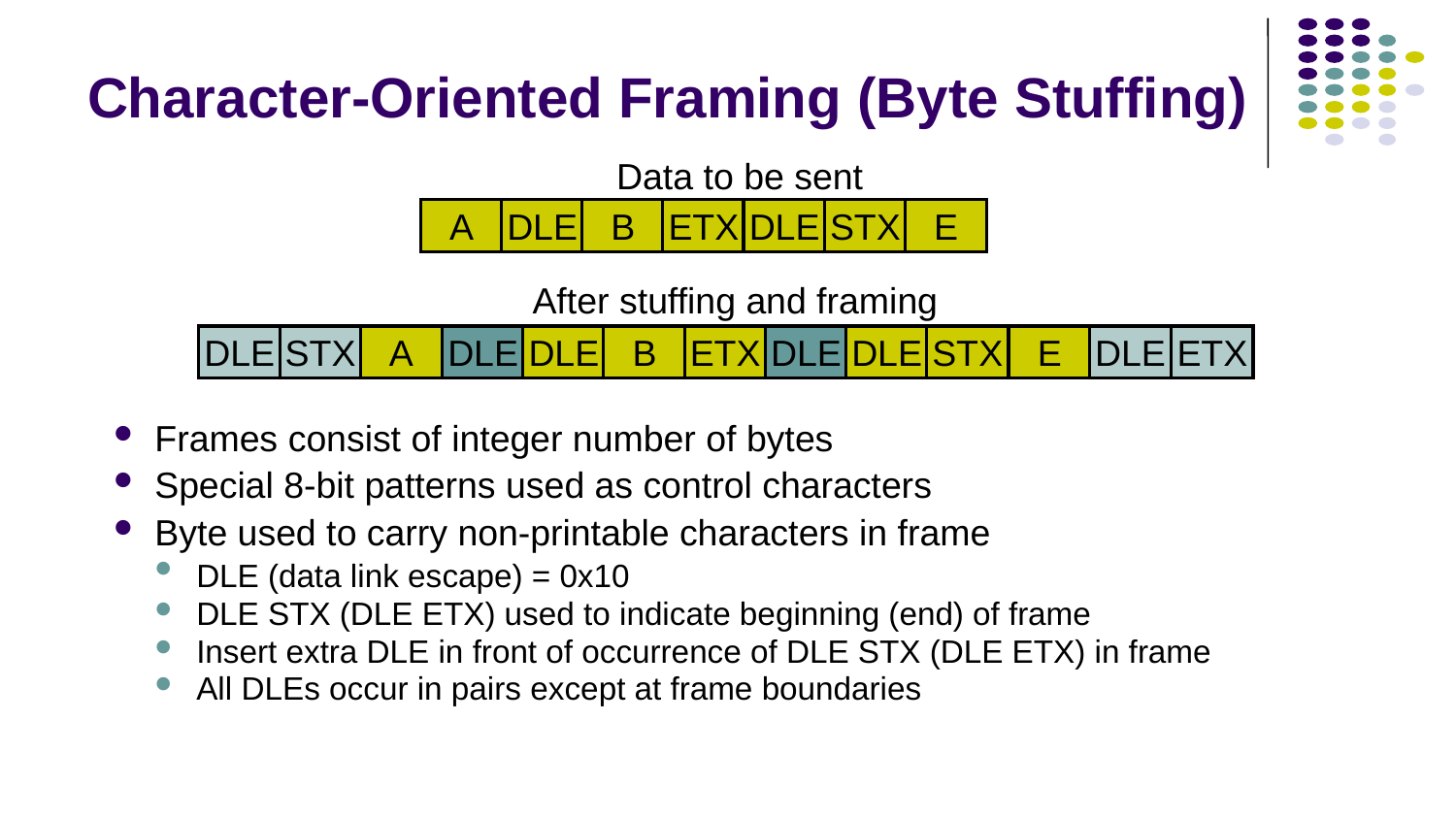

# Character-Oriented Framing (Byte Stuffing)
Data to be sent
A
DLE
B
ETX
DLE
STX
E
After stuffing and framing
DLE
STX
A
DLE
DLE
B
ETX
DLE
DLE
STX
E
DLE
ETX
Frames consist of integer number of bytes
Special 8-bit patterns used as control characters
Byte used to carry non-printable characters in frame
DLE (data link escape) = 0x10
DLE STX (DLE ETX) used to indicate beginning (end) of frame
Insert extra DLE in front of occurrence of DLE STX (DLE ETX) in frame
All DLEs occur in pairs except at frame boundaries